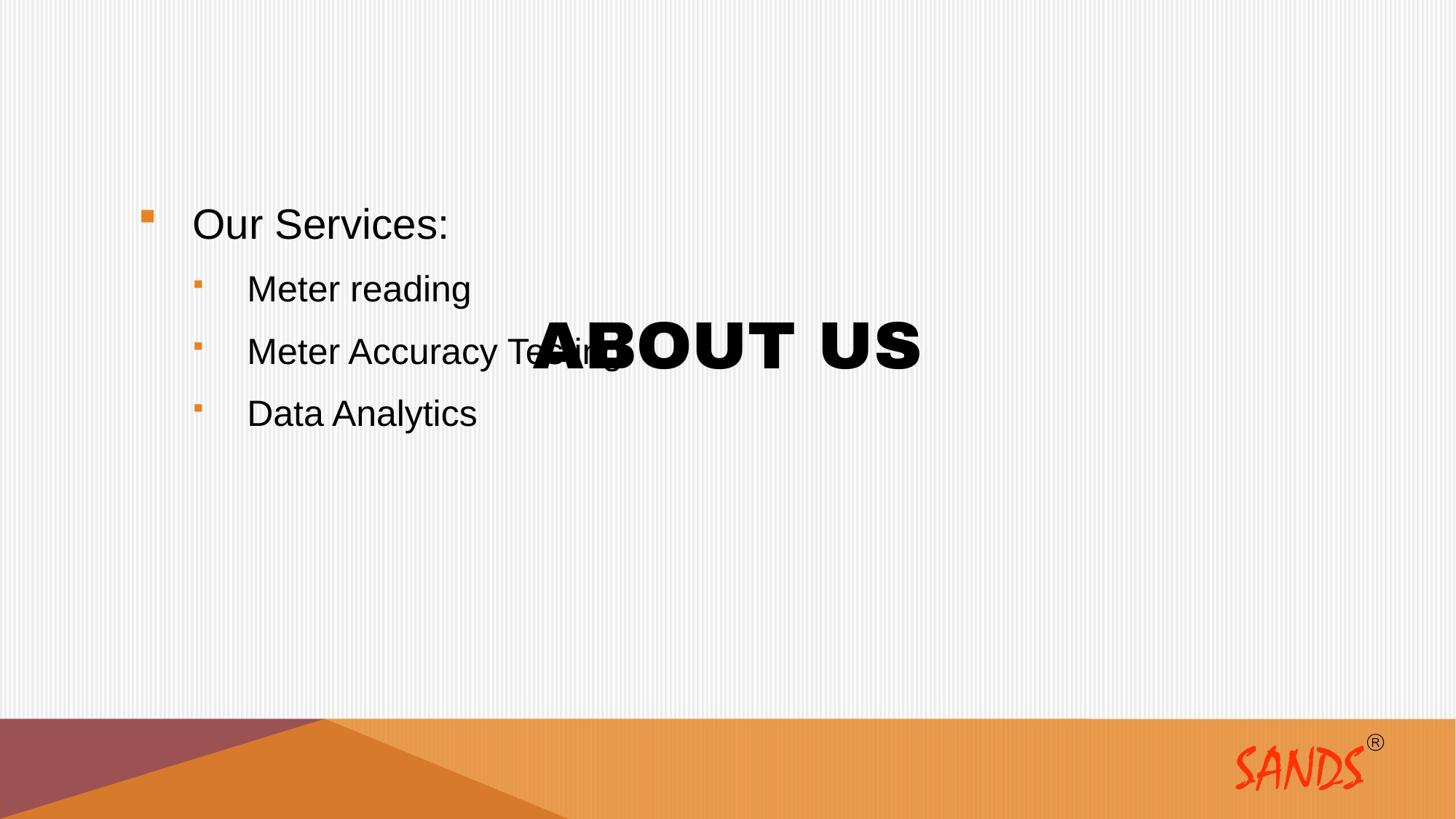

ABOUT US
Our Services:
Meter reading
Meter Accuracy Testing
Data Analytics